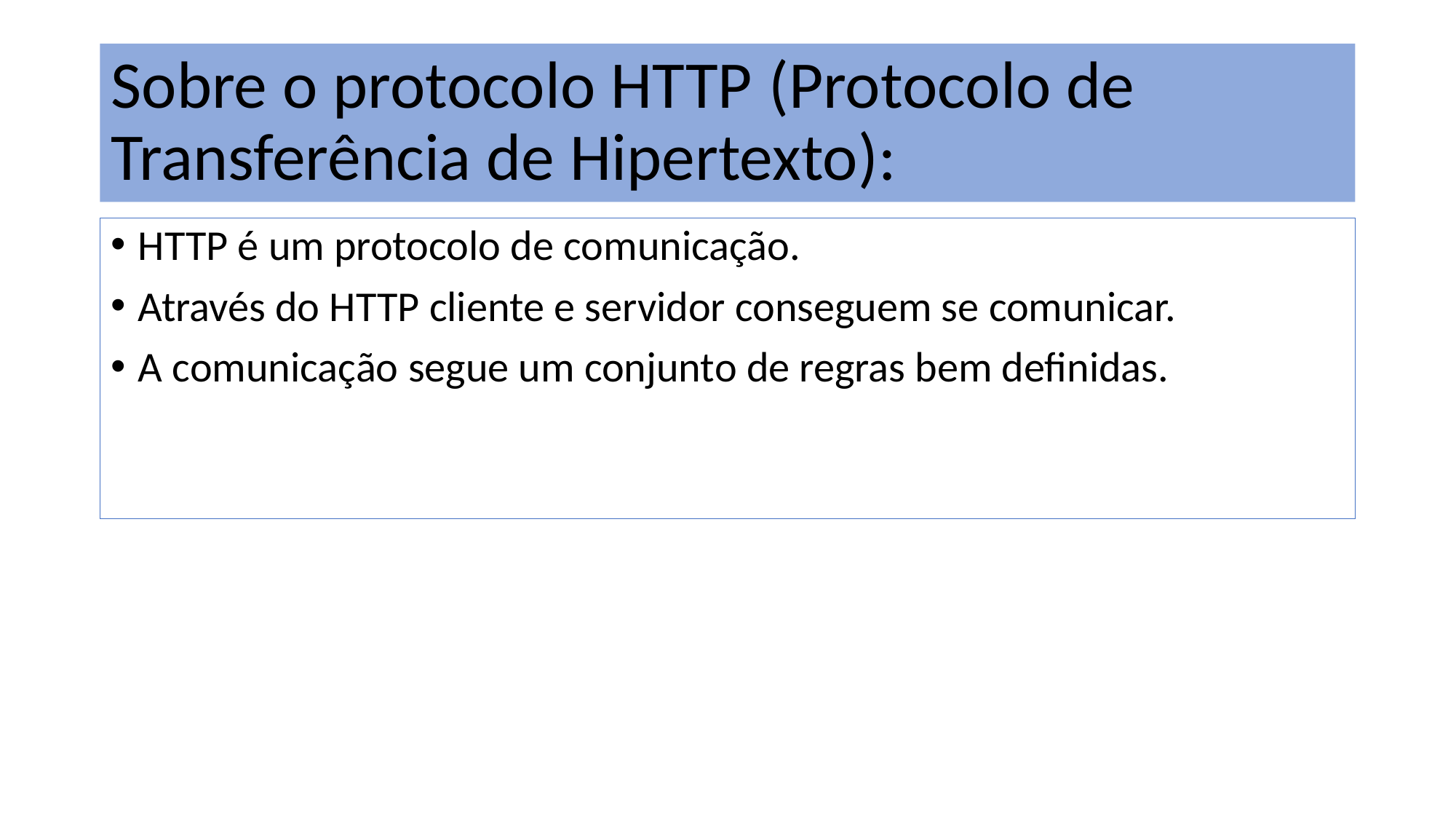

# Sobre o protocolo HTTP (Protocolo de Transferência de Hipertexto):
HTTP é um protocolo de comunicação.
Através do HTTP cliente e servidor conseguem se comunicar.
A comunicação segue um conjunto de regras bem definidas.